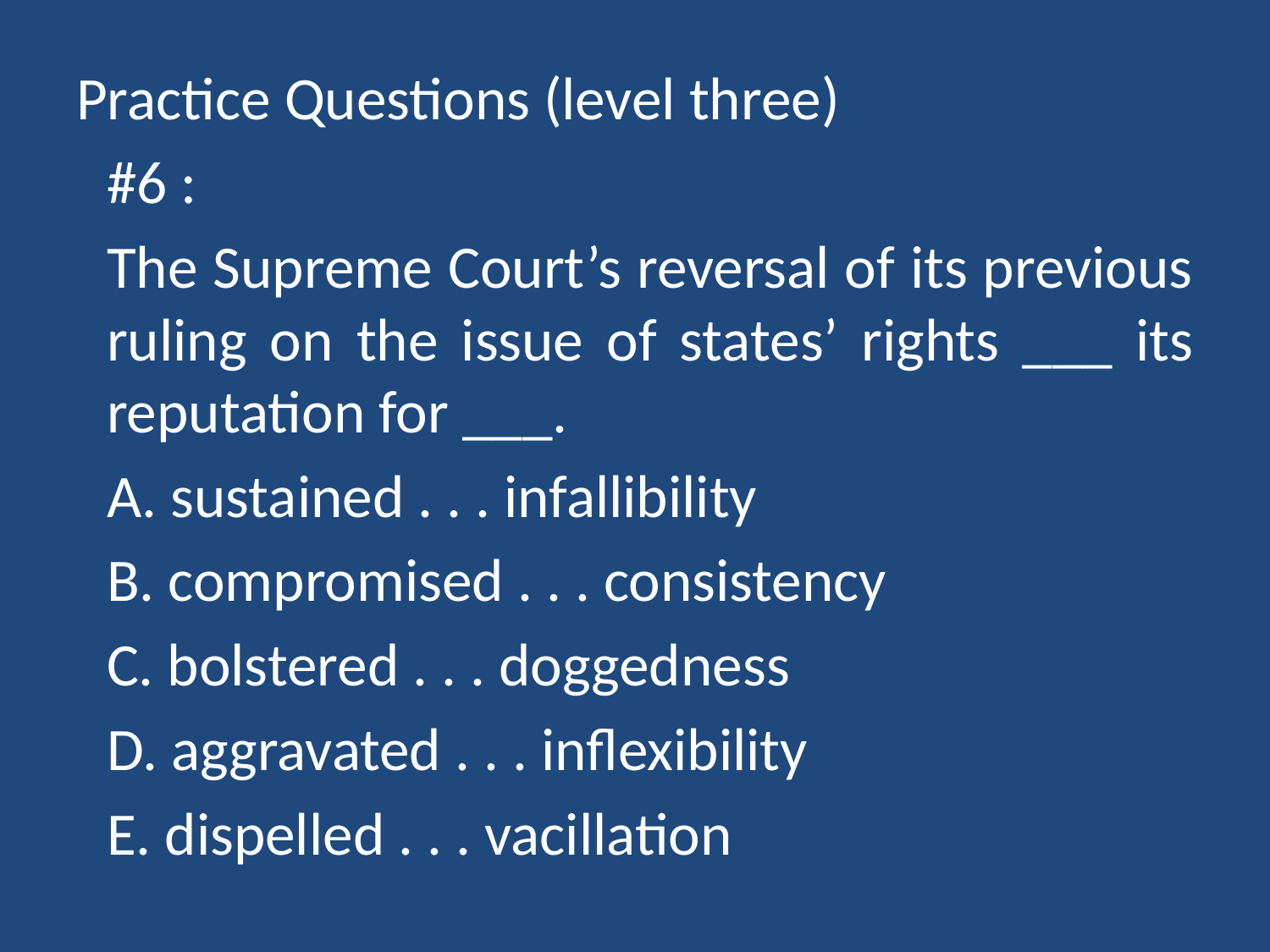

Practice Questions (level three)
#6 :
The Supreme Court’s reversal of its previous ruling on the issue of states’ rights ___ its reputation for ___.
	A. sustained . . . infallibility
	B. compromised . . . consistency
	C. bolstered . . . doggedness
	D. aggravated . . . inflexibility
	E. dispelled . . . vacillation